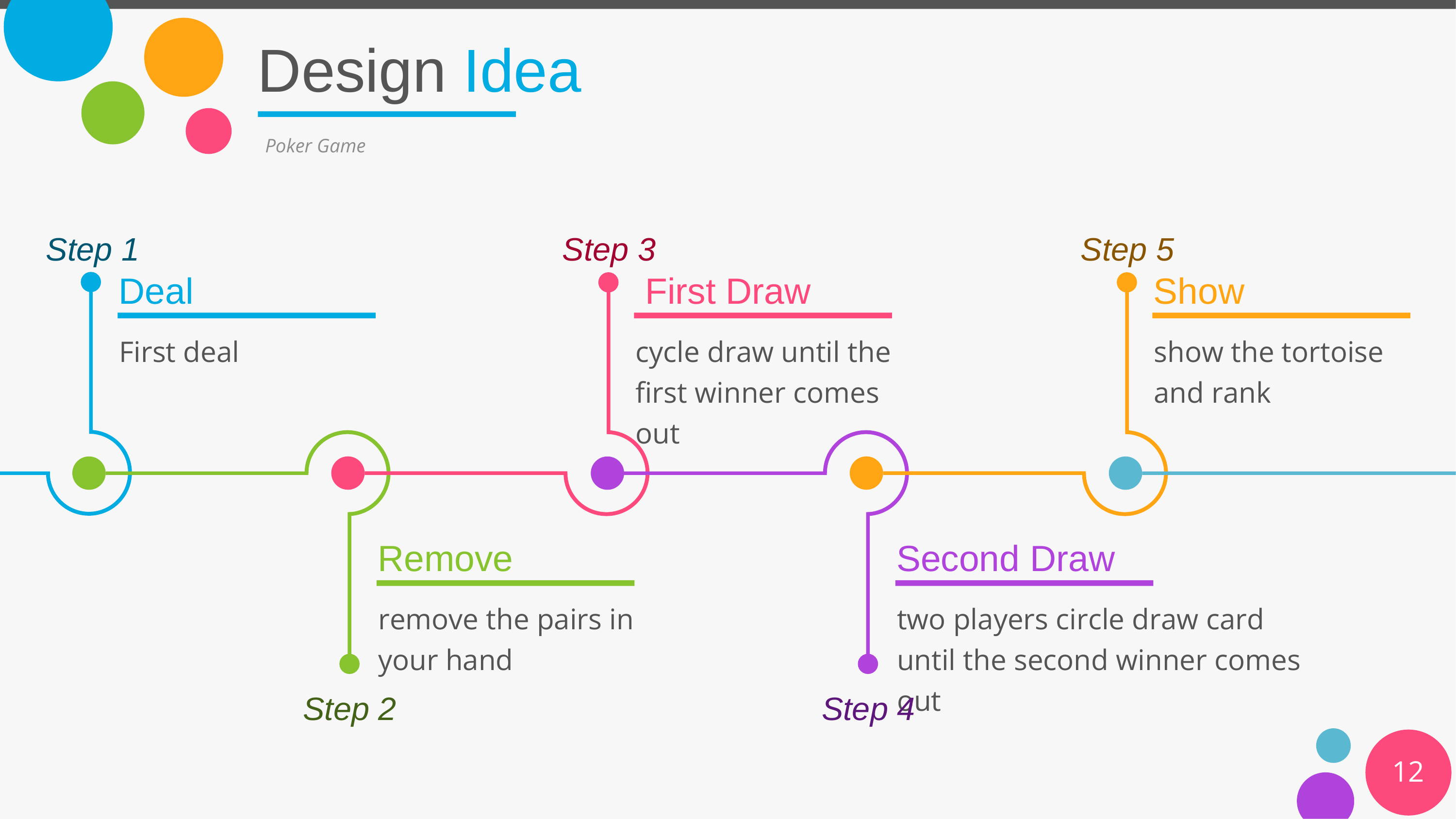

# Design Idea
Poker Game
Step 1
Step 3
Step 5
Deal
 First Draw
Show
cycle draw until the first winner comes out
First deal

show the tortoise and rank
Remove
Second Draw
remove the pairs in your hand
two players circle draw card until the second winner comes out
Step 2
Step 4
12